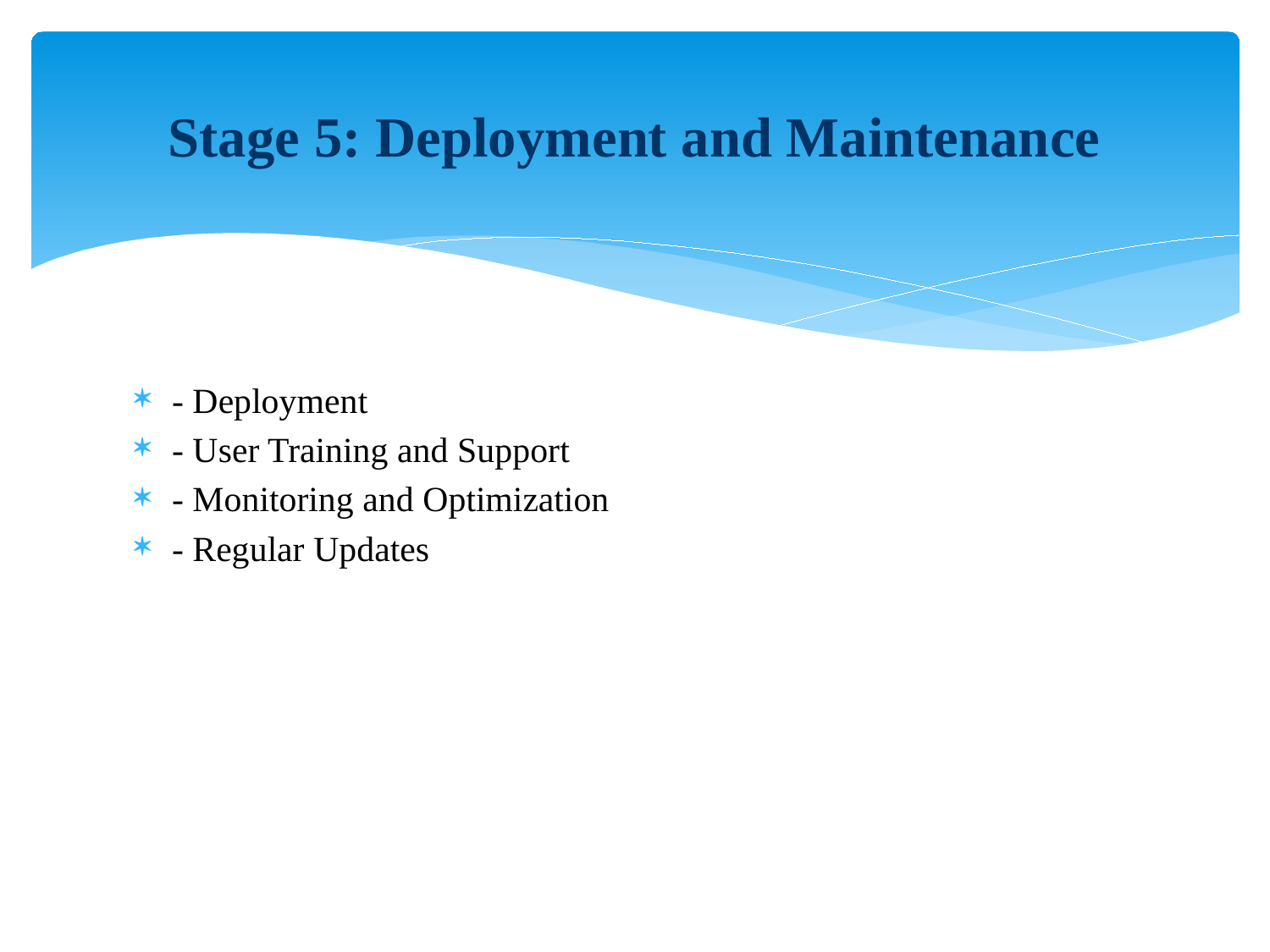

# Stage 5: Deployment and Maintenance
- Deployment
- User Training and Support
- Monitoring and Optimization
- Regular Updates